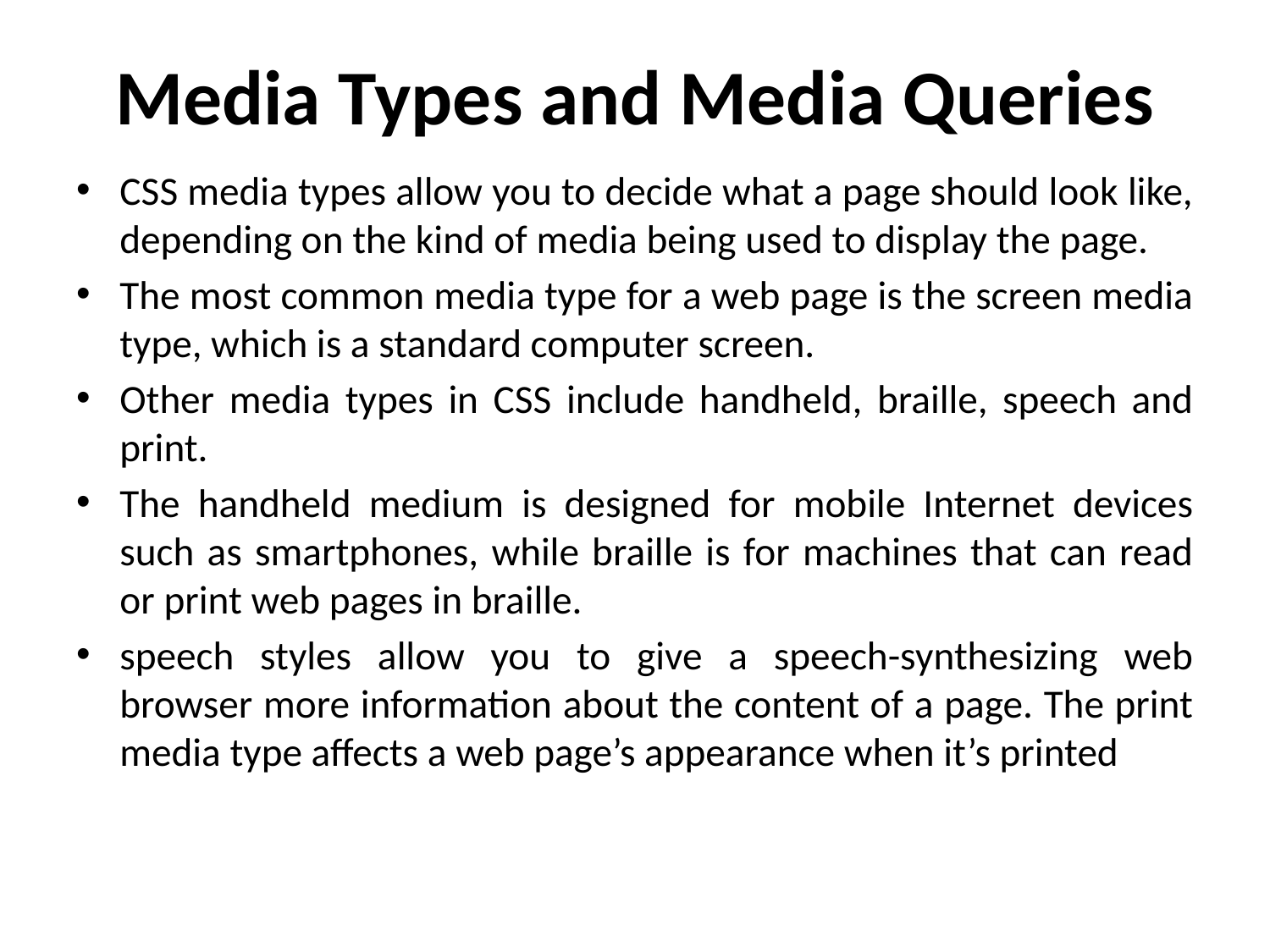

# Media Types and Media Queries
CSS media types allow you to decide what a page should look like, depending on the kind of media being used to display the page.
The most common media type for a web page is the screen media type, which is a standard computer screen.
Other media types in CSS include handheld, braille, speech and print.
The handheld medium is designed for mobile Internet devices such as smartphones, while braille is for machines that can read or print web pages in braille.
speech styles allow you to give a speech-synthesizing web browser more information about the content of a page. The print media type affects a web page’s appearance when it’s printed